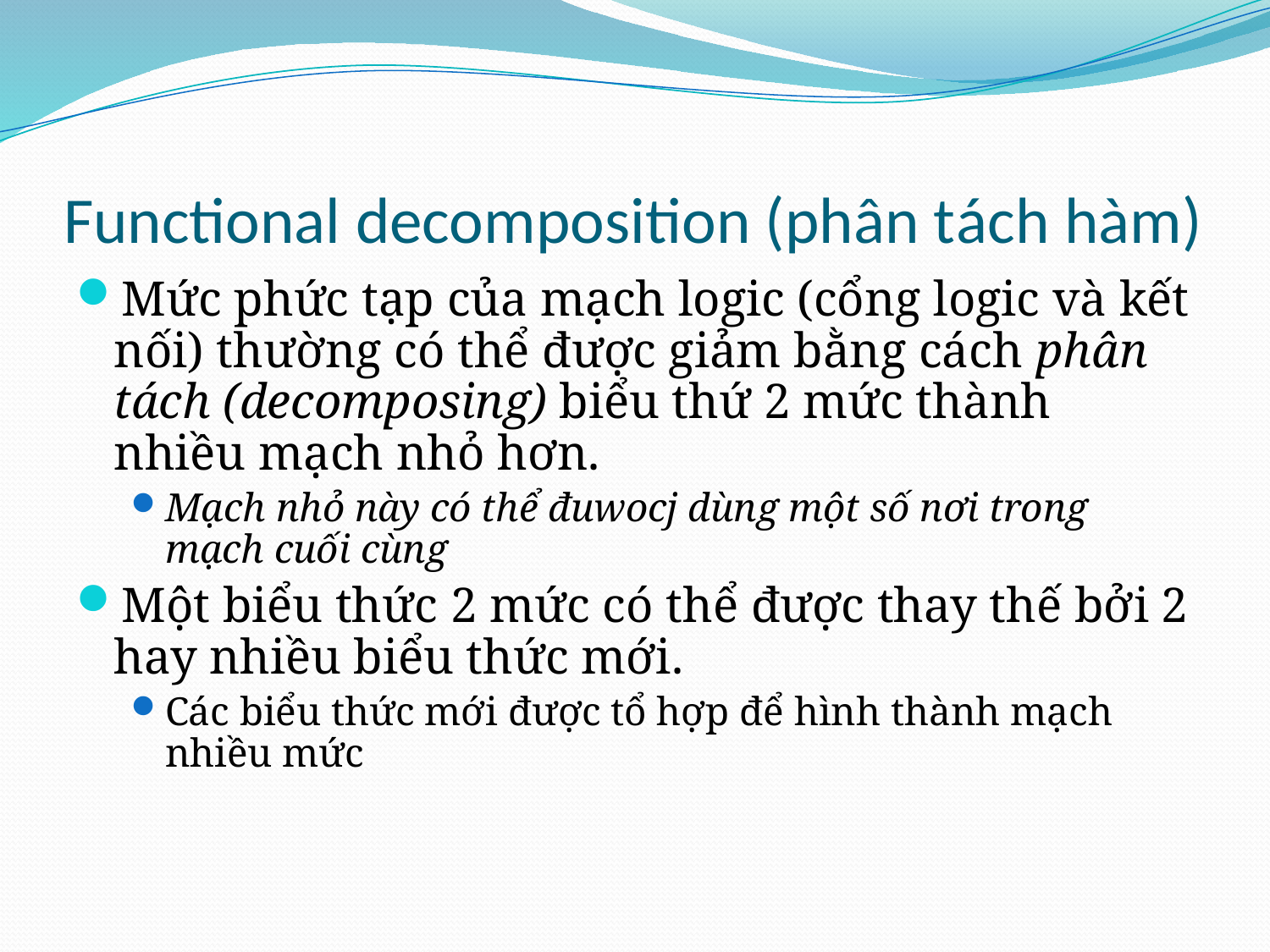

# Functional decomposition (phân tách hàm)
Mức phức tạp của mạch logic (cổng logic và kết nối) thường có thể được giảm bằng cách phân tách (decomposing) biểu thứ 2 mức thành nhiều mạch nhỏ hơn.
Mạch nhỏ này có thể đuwocj dùng một số nơi trong mạch cuối cùng
Một biểu thức 2 mức có thể được thay thế bởi 2 hay nhiều biểu thức mới.
Các biểu thức mới được tổ hợp để hình thành mạch nhiều mức